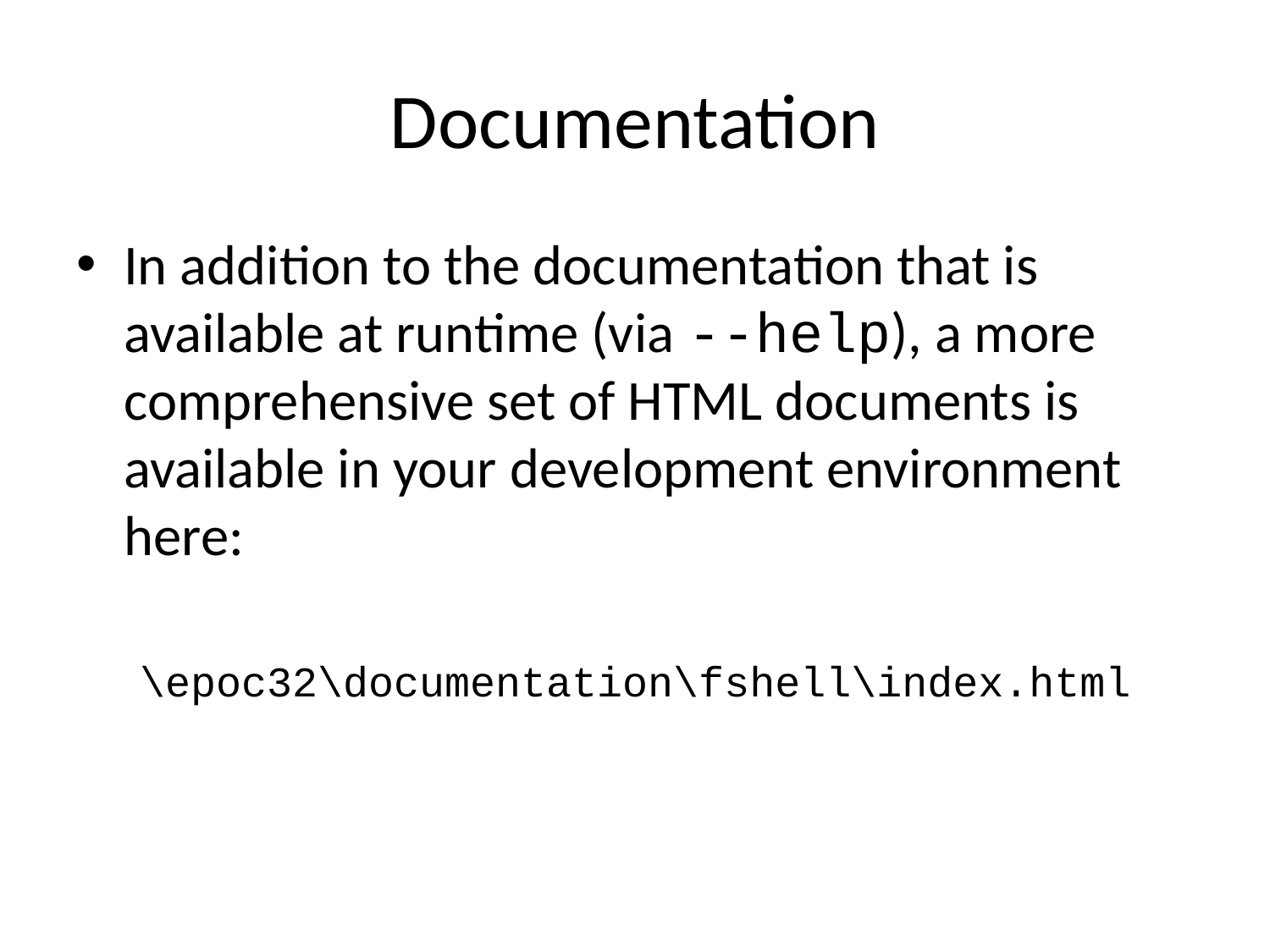

# Documentation
In addition to the documentation that is available at runtime (via --help), a more comprehensive set of HTML documents is available in your development environment here:

\epoc32\documentation\fshell\index.html